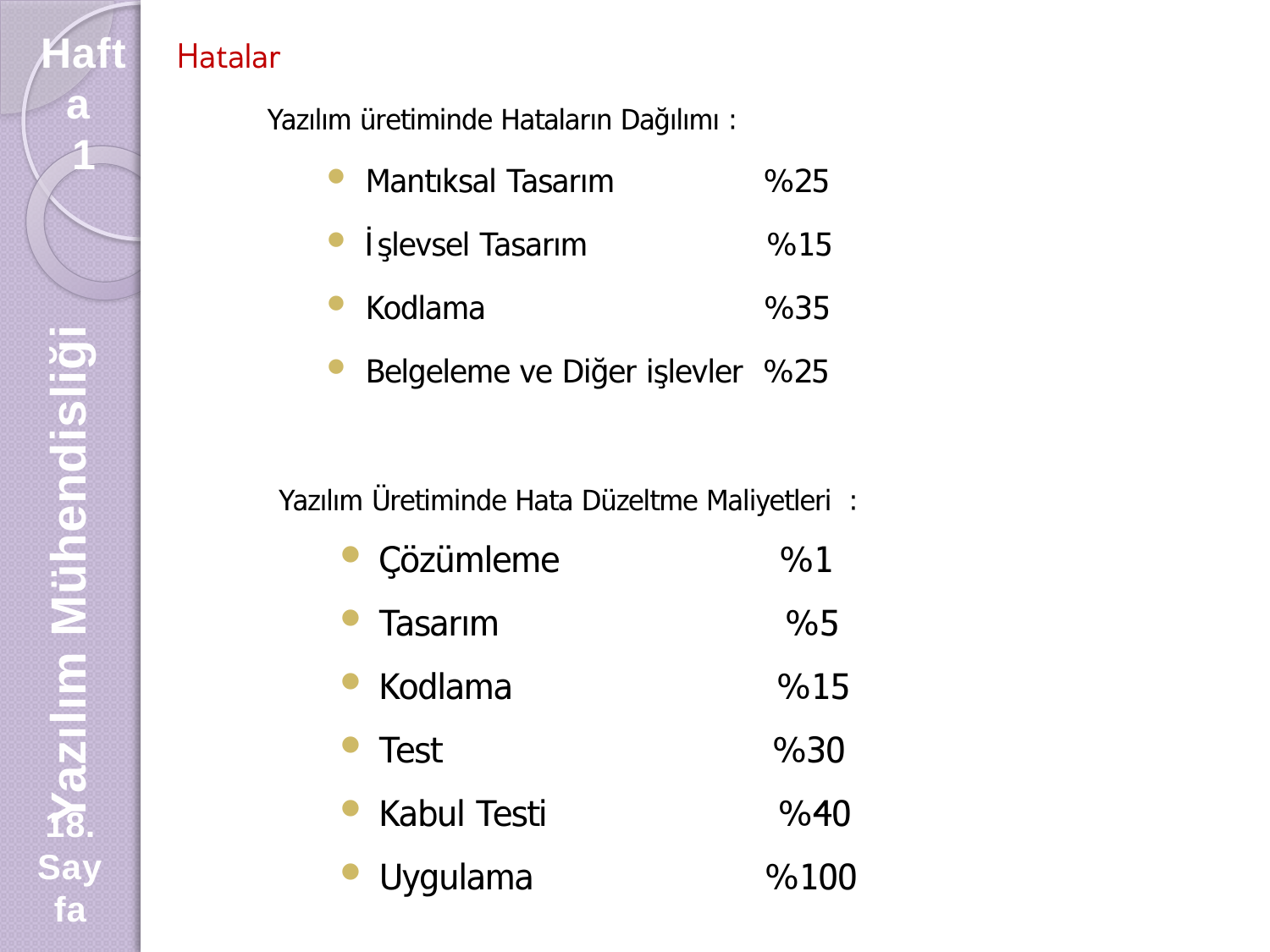

Hafta
1
Hatalar
Yazılım üretiminde Hataların Dağılımı :
Mantıksal Tasarım               %25
İşlevsel Tasarım                  %15
Kodlama                            %35
Belgeleme ve Diğer işlevler  %25

Yazılım Üretiminde Hata Düzeltme Maliyetleri  :
Çözümleme                    %1
Tasarım                          %5
Kodlama                        %15
Test                              %30
Kabul Testi                     %40
Uygulama                     %100
Yazılım Mühendisliği
18.
Sayfa